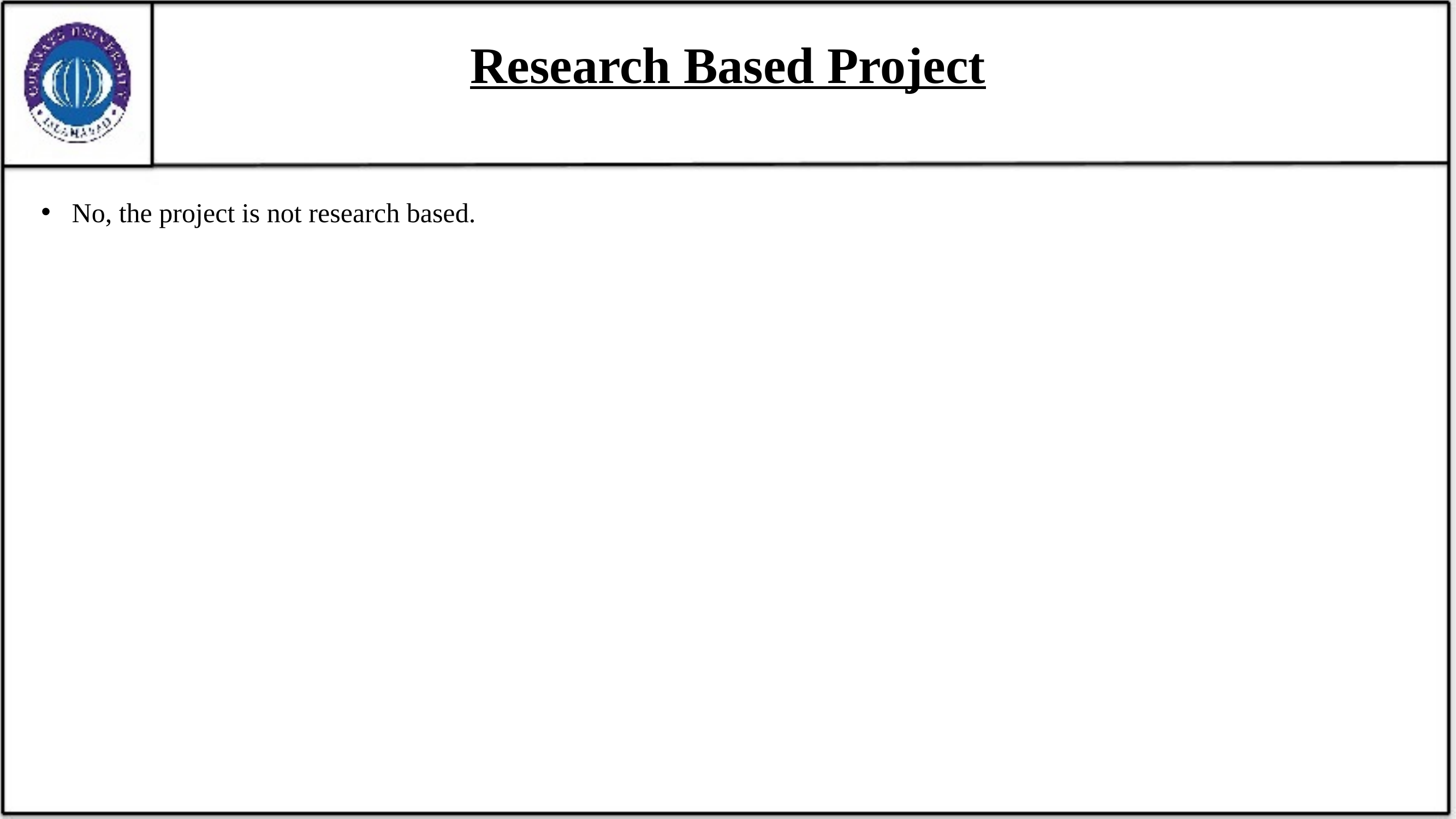

# Research Based Project
No, the project is not research based.